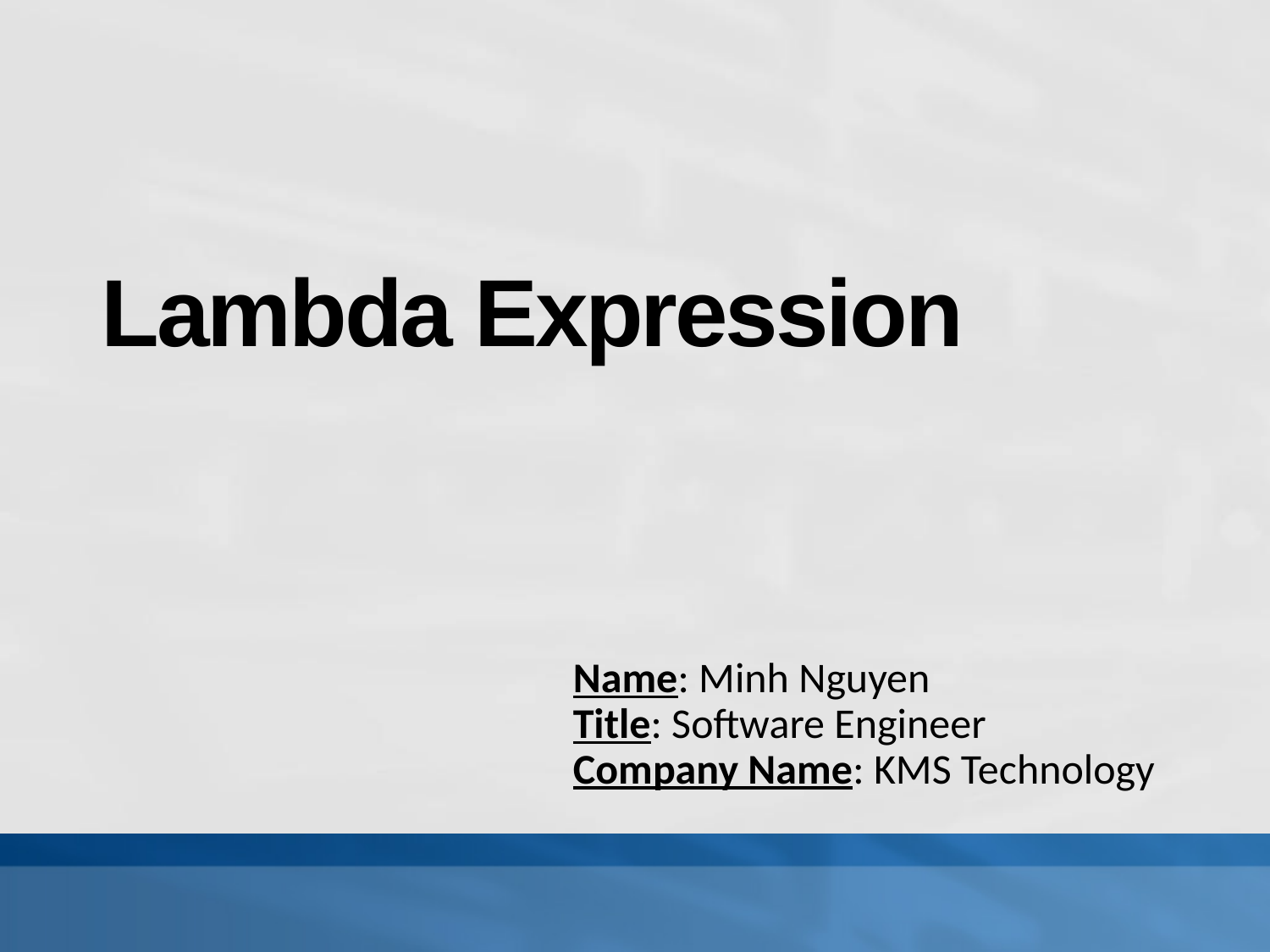

# Lambda Expression
Name: Minh Nguyen
Title: Software Engineer
Company Name: KMS Technology